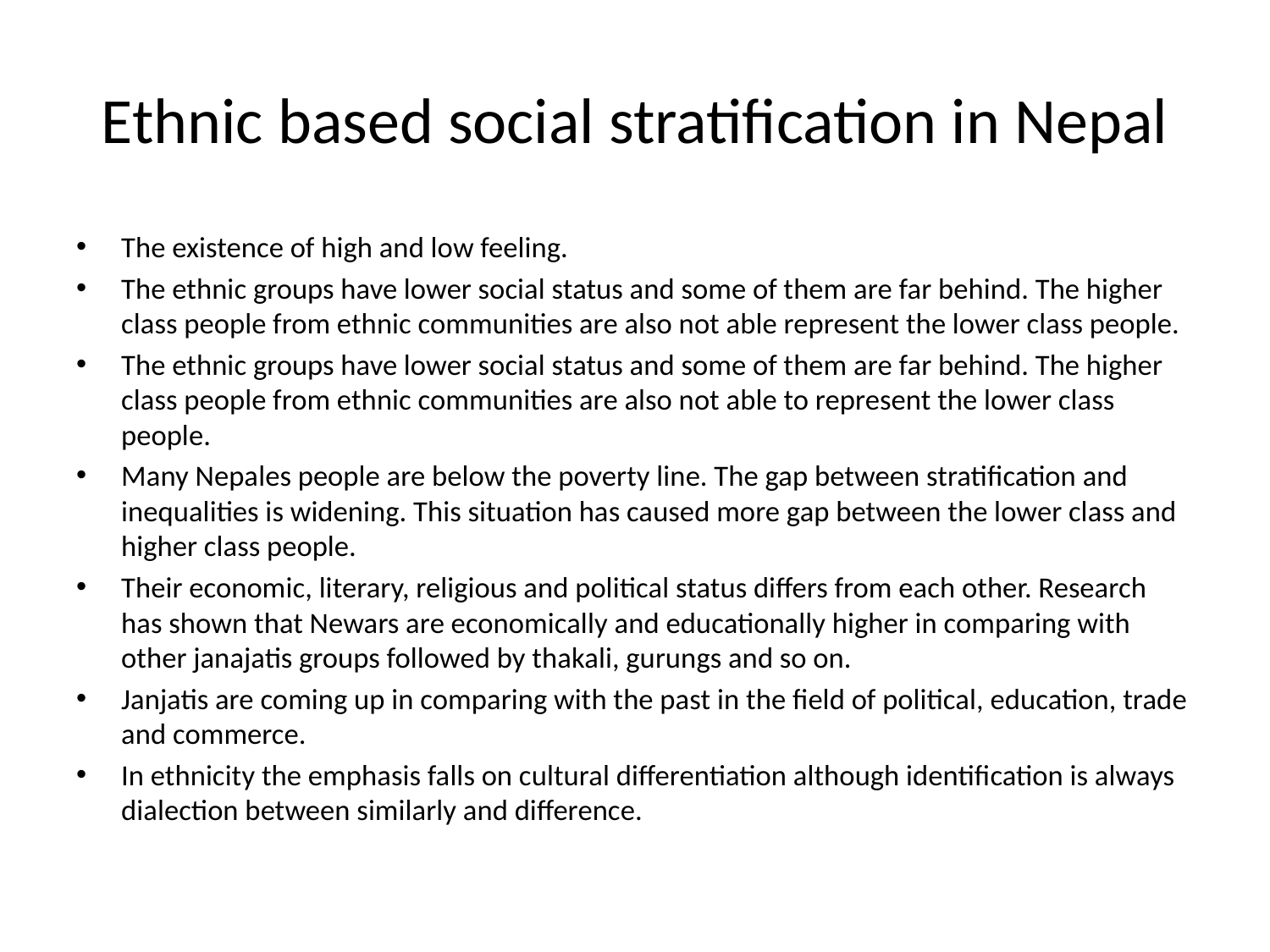

# Ethnic based social stratification in Nepal
The existence of high and low feeling.
The ethnic groups have lower social status and some of them are far behind. The higher class people from ethnic communities are also not able represent the lower class people.
The ethnic groups have lower social status and some of them are far behind. The higher class people from ethnic communities are also not able to represent the lower class people.
Many Nepales people are below the poverty line. The gap between stratification and inequalities is widening. This situation has caused more gap between the lower class and higher class people.
Their economic, literary, religious and political status differs from each other. Research has shown that Newars are economically and educationally higher in comparing with other janajatis groups followed by thakali, gurungs and so on.
Janjatis are coming up in comparing with the past in the field of political, education, trade and commerce.
In ethnicity the emphasis falls on cultural differentiation although identification is always  dialection between similarly and difference.